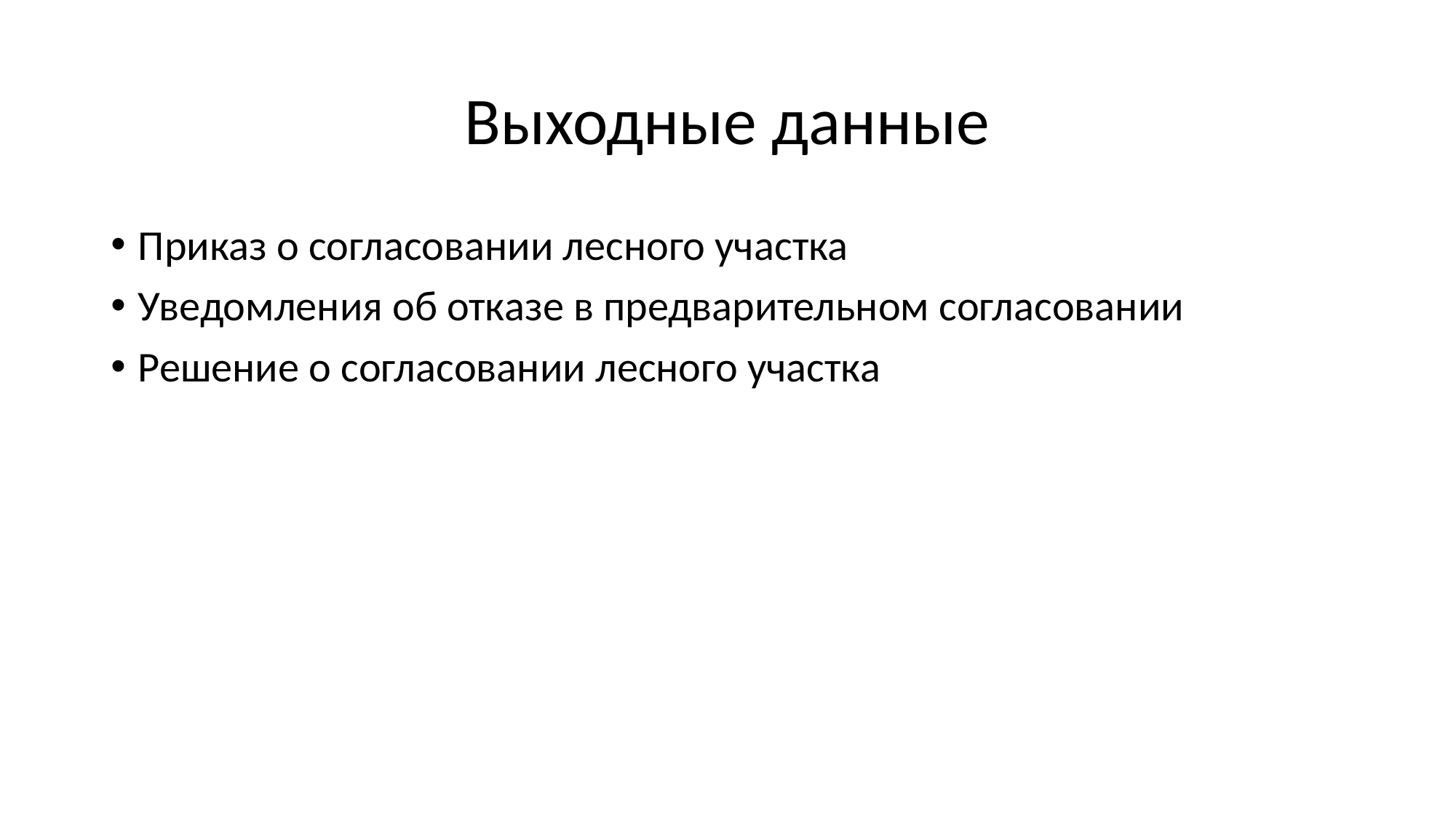

# Выходные данные
Приказ о согласовании лесного участка
Уведомления об отказе в предварительном согласовании
Решение о согласовании лесного участка